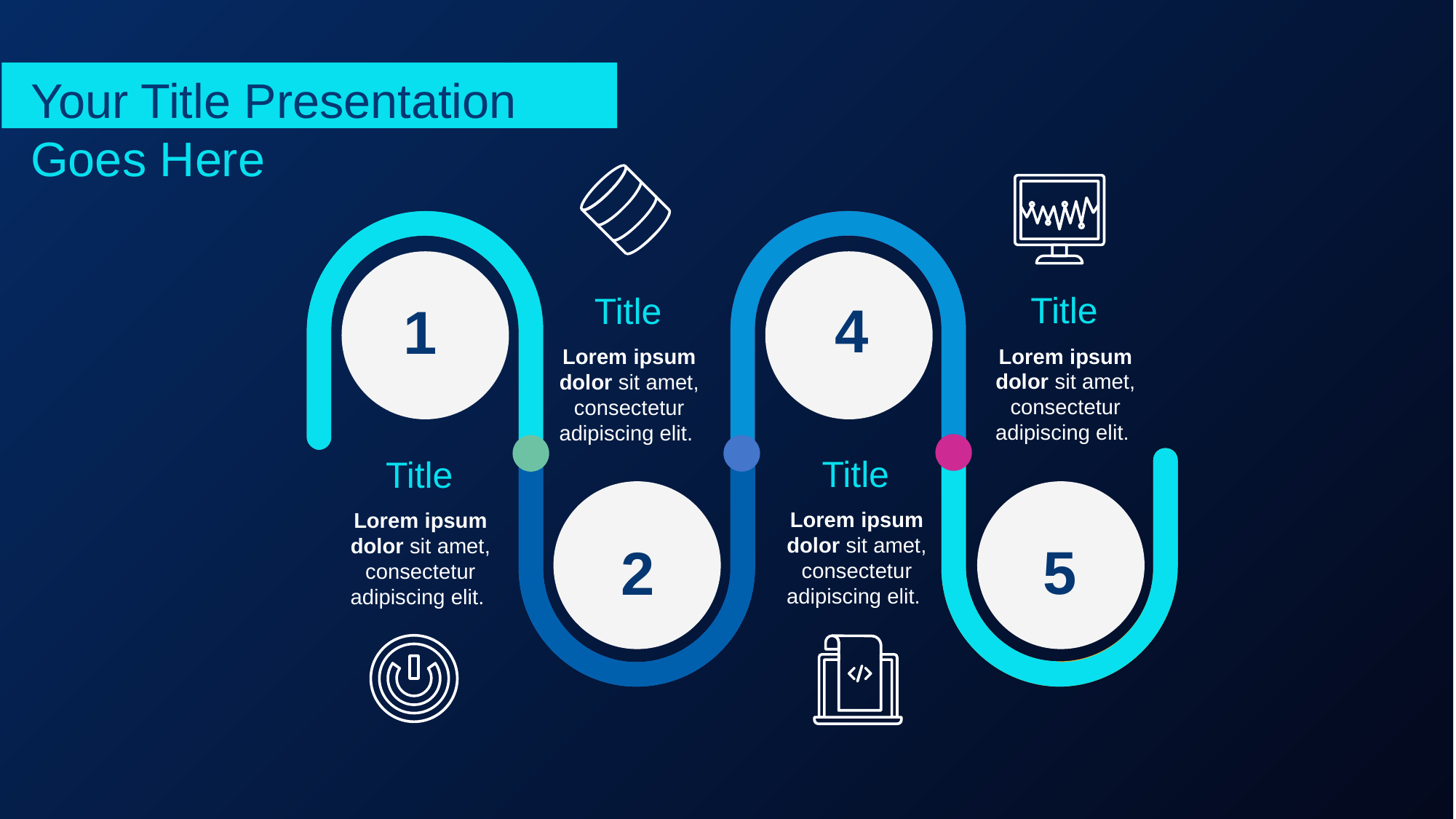

Your Title Presentation
Goes Here

Title
Title
4
1
Lorem ipsum dolor sit amet, consectetur adipiscing elit.
Lorem ipsum dolor sit amet, consectetur adipiscing elit.
Title
Title
Lorem ipsum dolor sit amet, consectetur adipiscing elit.
Lorem ipsum dolor sit amet, consectetur adipiscing elit.
5
2